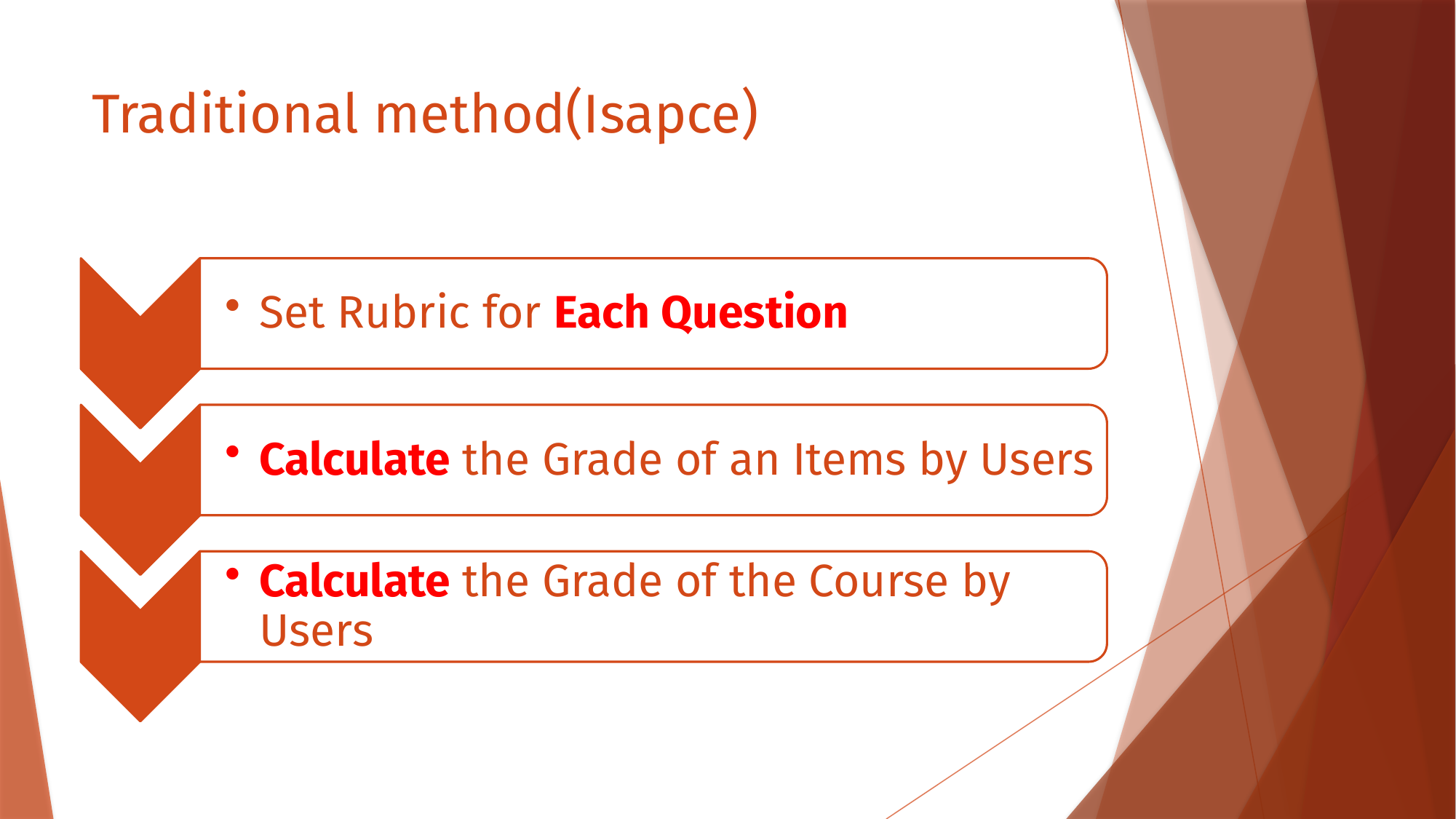

# Traditional method(Isapce)

Set Rubric for Each Question

Calculate the Grade of an Items by Users

Calculate the Grade of the Course by Users